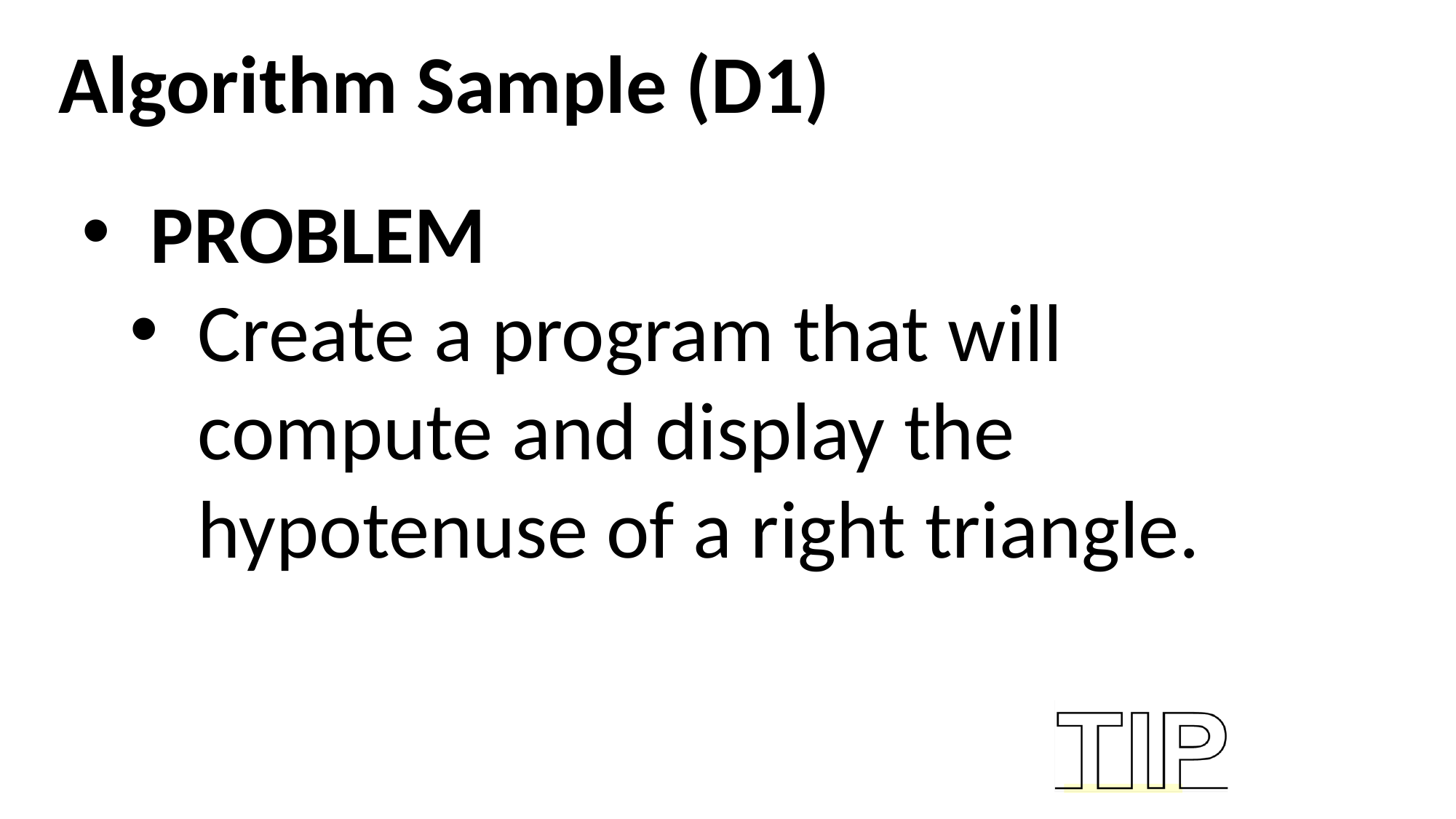

Algorithm Sample (D1)
PROBLEM
Create a program that will compute and display the hypotenuse of a right triangle.